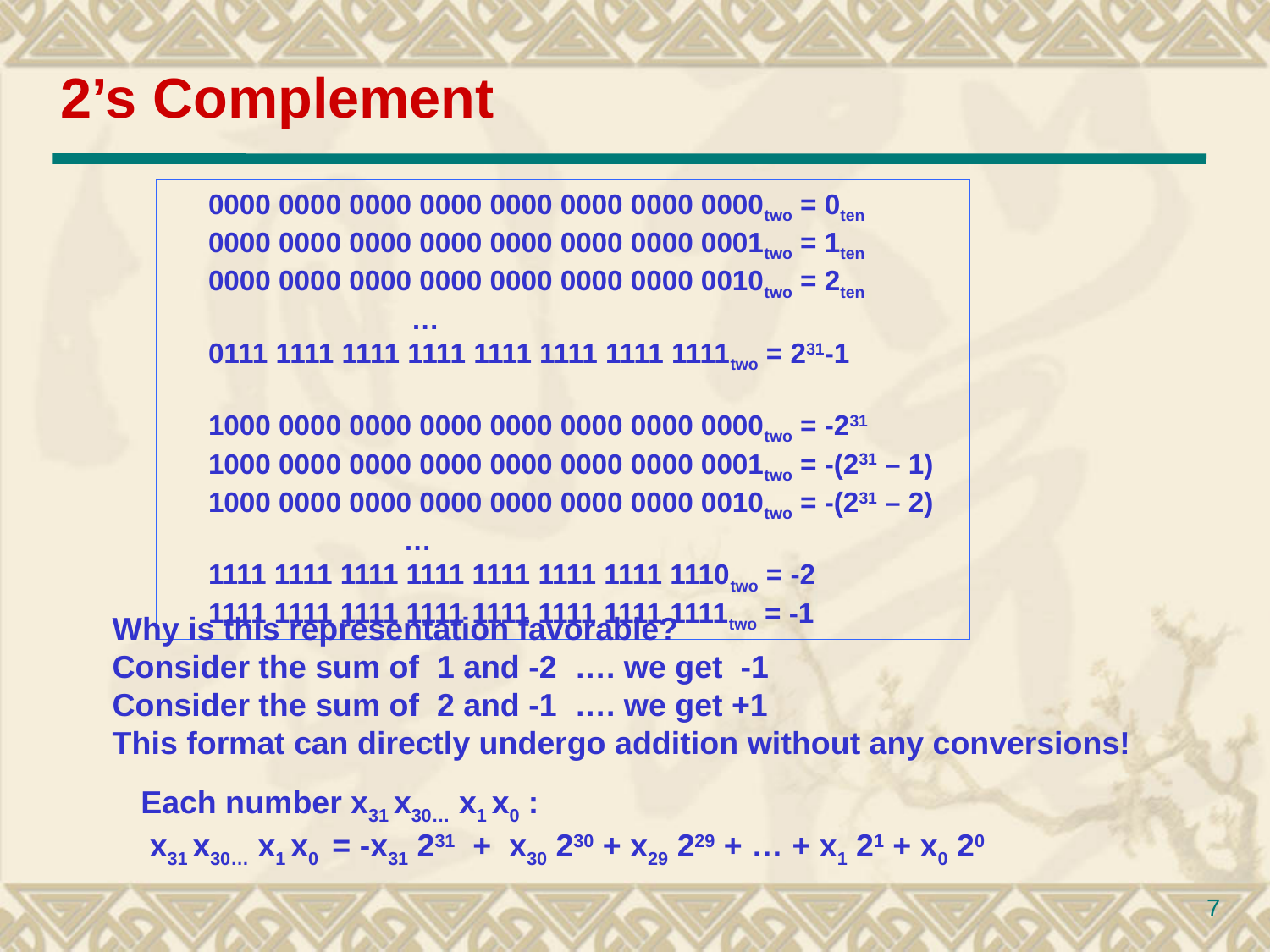

2’s Complement

     0000 0000 0000 0000 0000 0000 0000 0000two = 0ten
     0000 0000 0000 0000 0000 0000 0000 0001two = 1ten
     0000 0000 0000 0000 0000 0000 0000 0010two = 2ten
                               …
     0111 1111 1111 1111 1111 1111 1111 1111two = 231-1

     1000 0000 0000 0000 0000 0000 0000 0000two = -231
     1000 0000 0000 0000 0000 0000 0000 0001two = -(231 – 1)
     1000 0000 0000 0000 0000 0000 0000 0010two = -(231 – 2)
                              …
     1111 1111 1111 1111 1111 1111 1111 1110two = -2
     1111 1111 1111 1111 1111 1111 1111 1111two = -1
Why is this representation favorable?
Consider the sum of  1 and -2  …. we get  -1
Consider the sum of  2 and -1  …. we get +1
This format can directly undergo addition without any conversions!
Each number x31 x30… x1 x0 :
 x31 x30… x1 x0  = -x31 231  +  x30 230 + x29 229 + … + x1 21 + x0 20
7